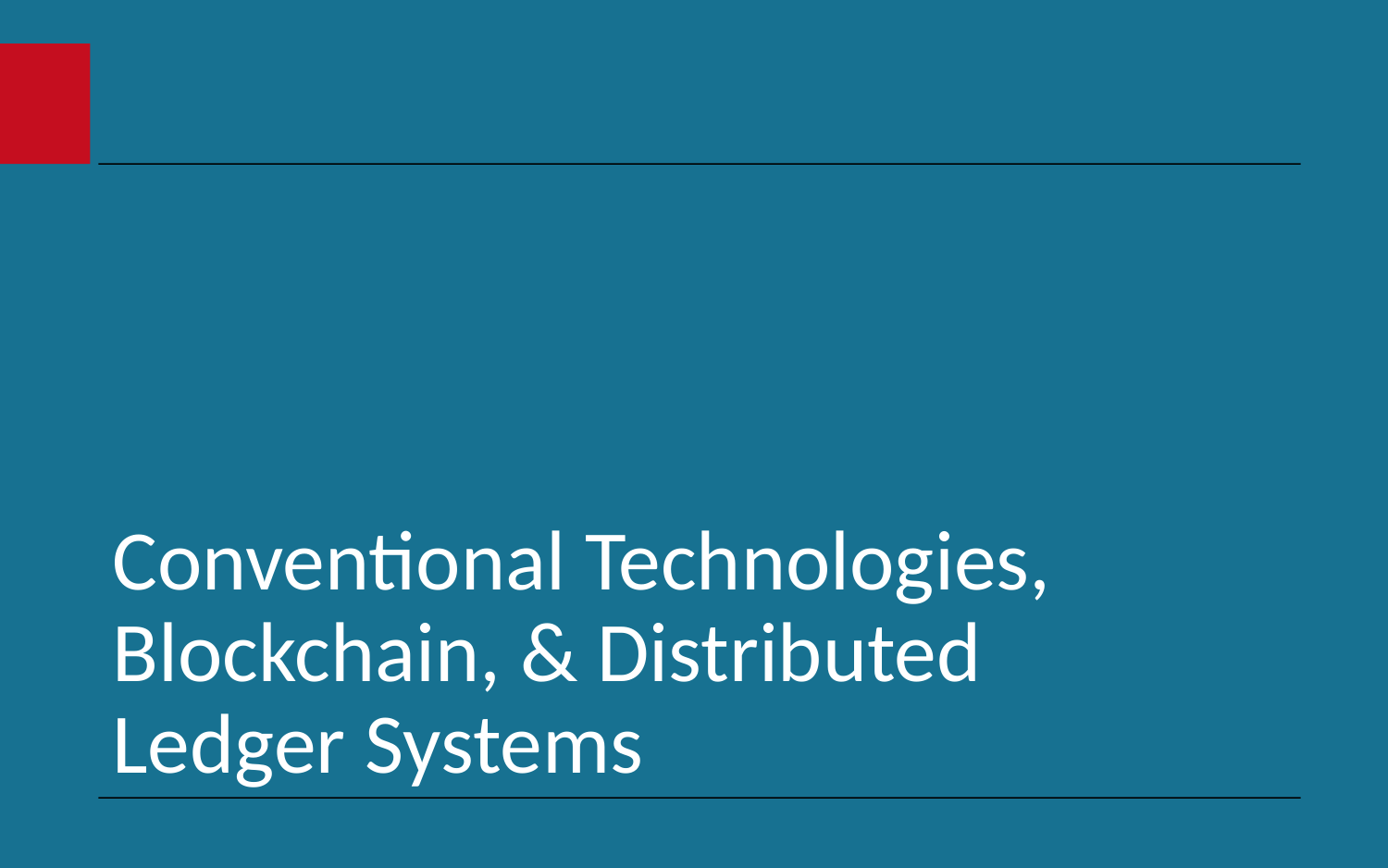

Conventional Technologies, Blockchain, & Distributed Ledger Systems